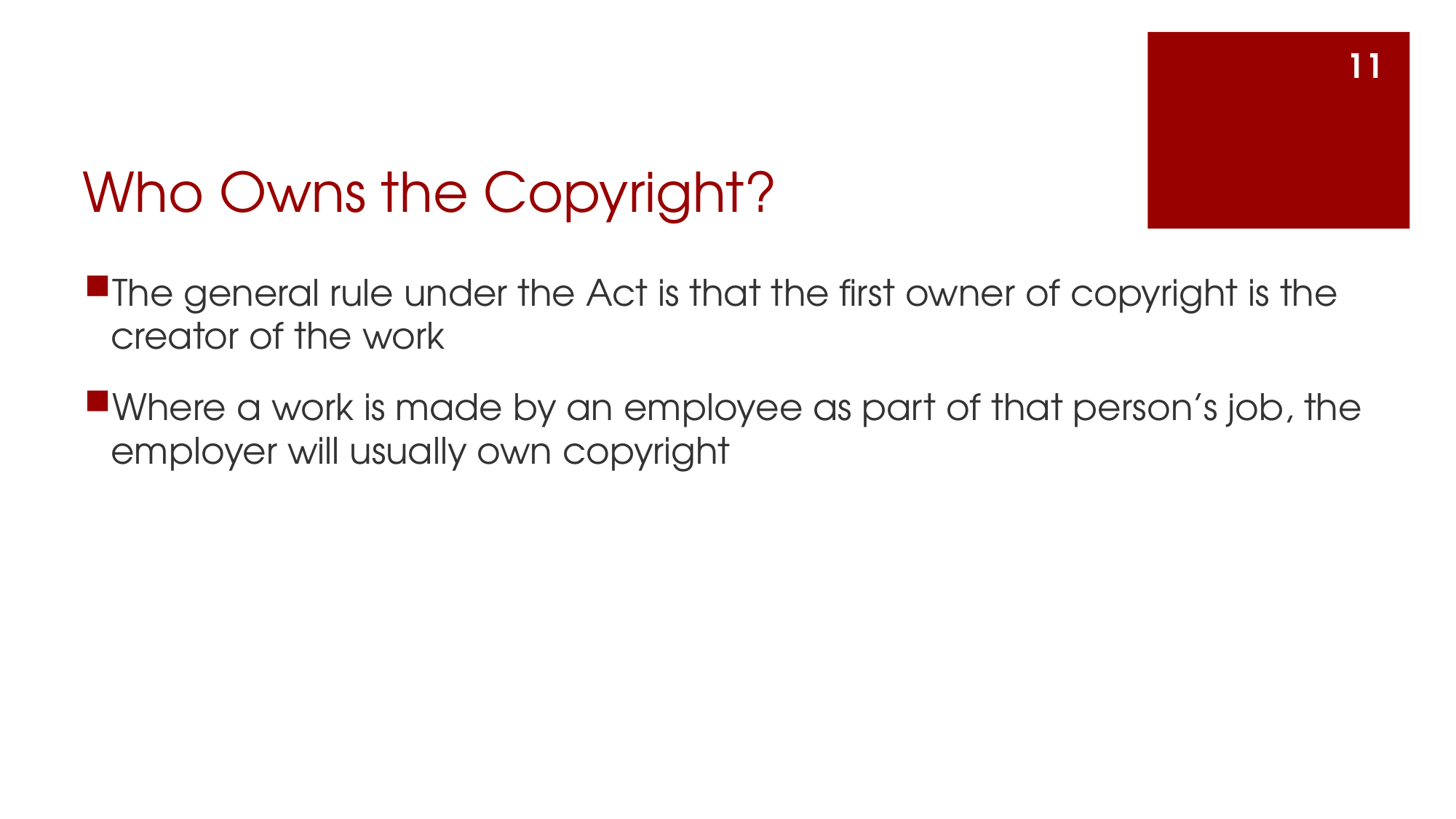

11
# Who Owns the Copyright?
The general rule under the Act is that the first owner of copyright is the creator of the work
Where a work is made by an employee as part of that person’s job, the employer will usually own copyright